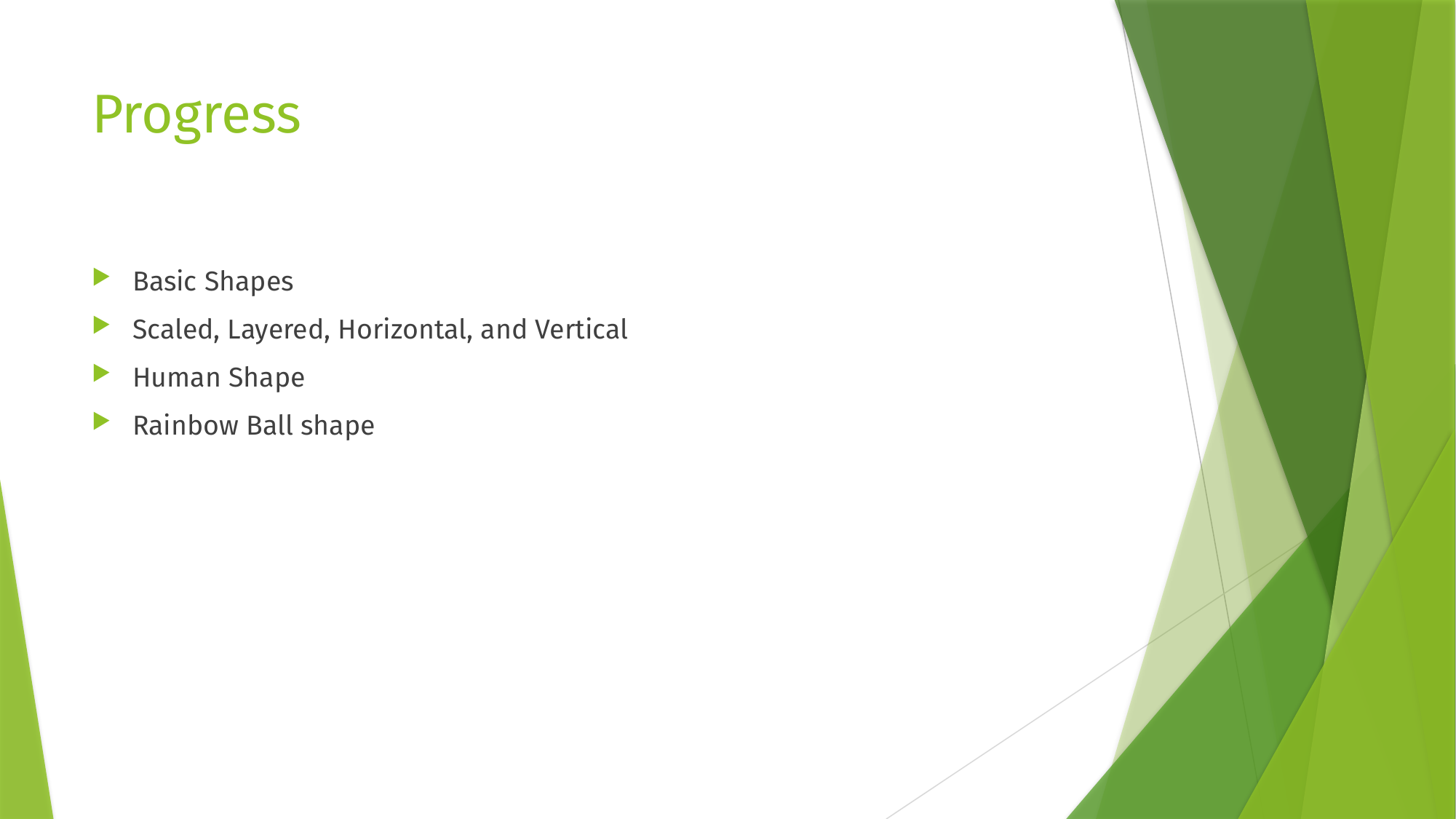

# Progress
Basic Shapes
Scaled, Layered, Horizontal, and Vertical
Human Shape
Rainbow Ball shape